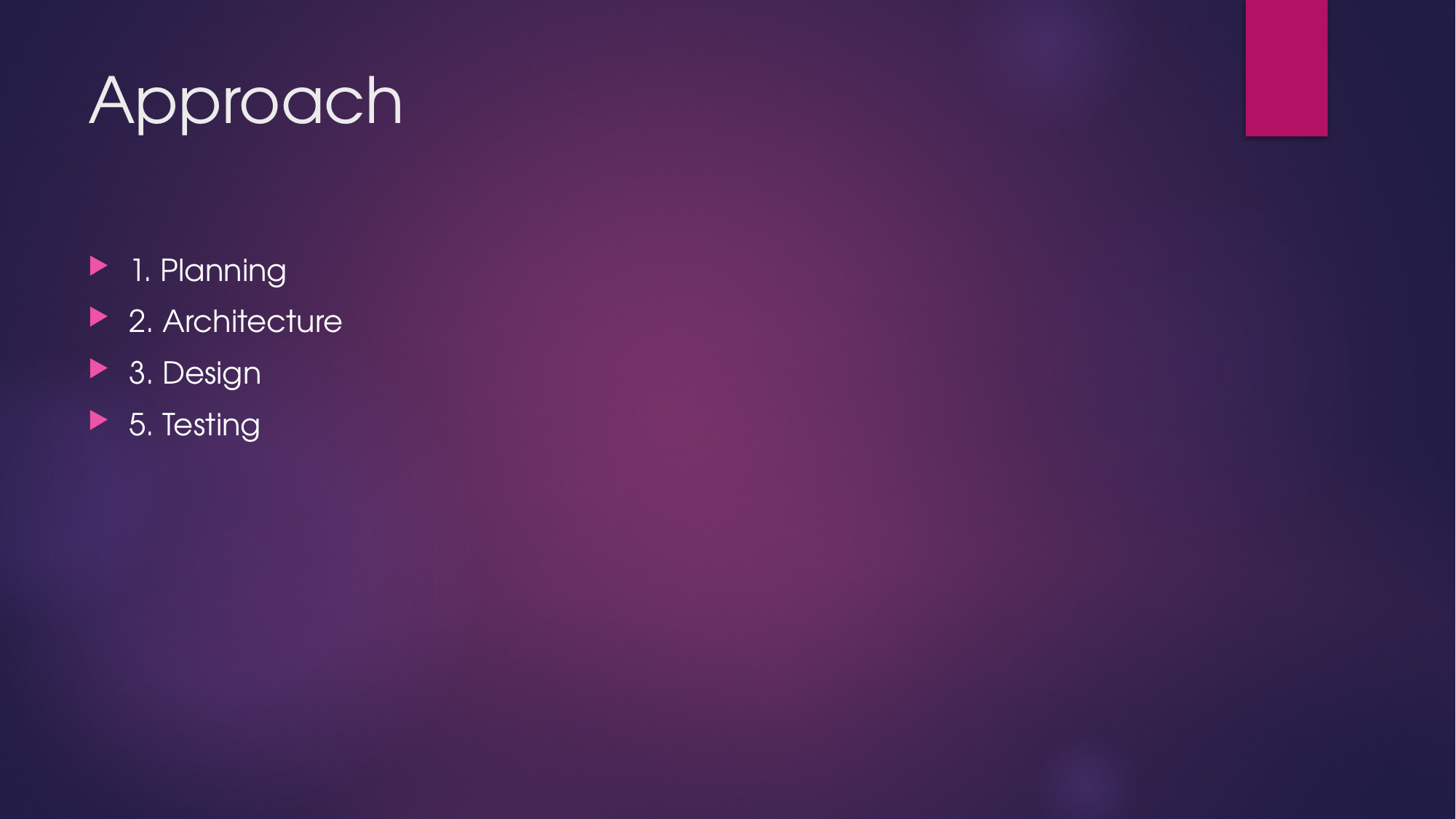

# Approach
1. Planning
2. Architecture
3. Design
5. Testing